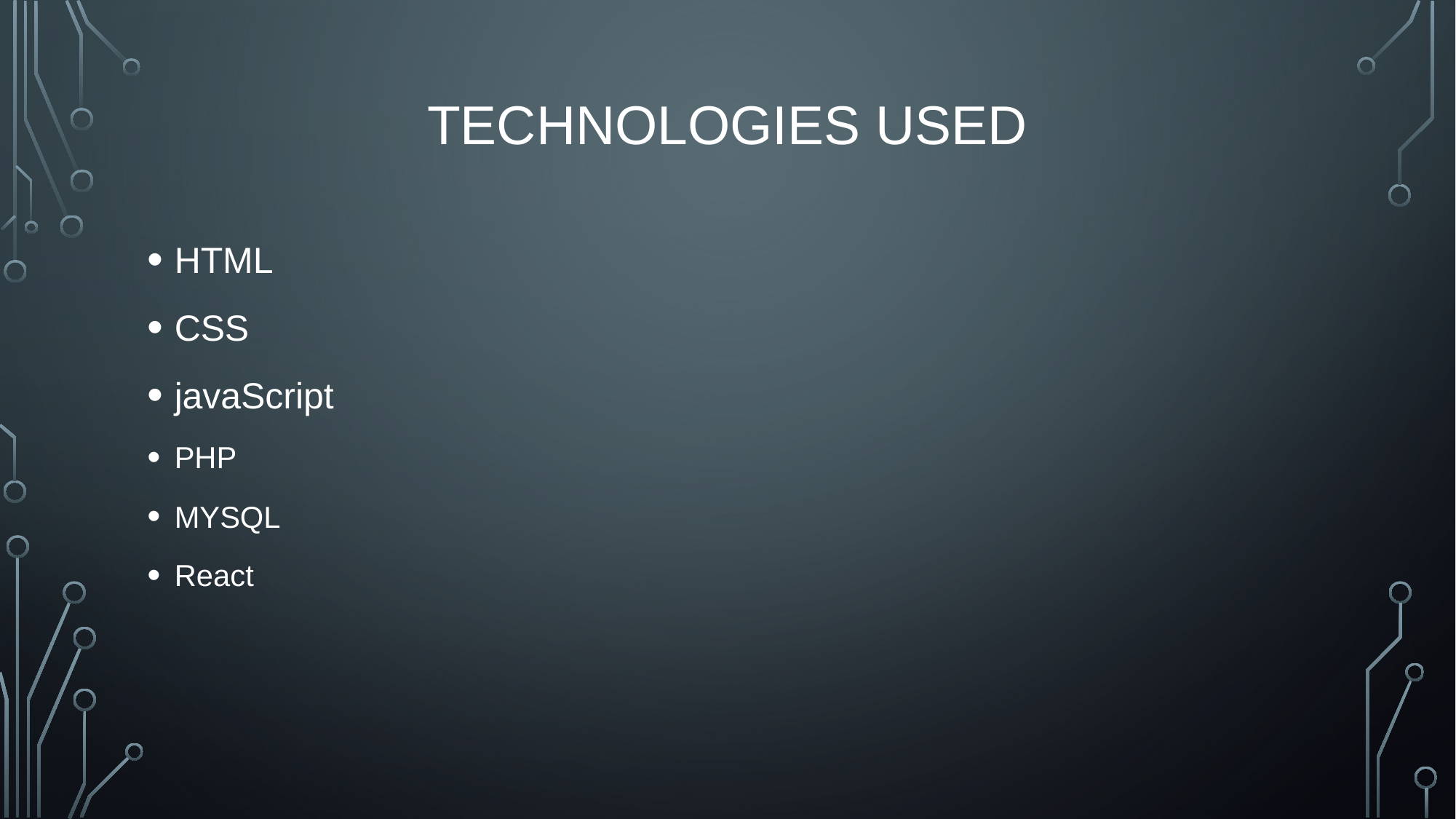

# Technologies used
HTML
CSS
javaScript
PHP
MYSQL
React